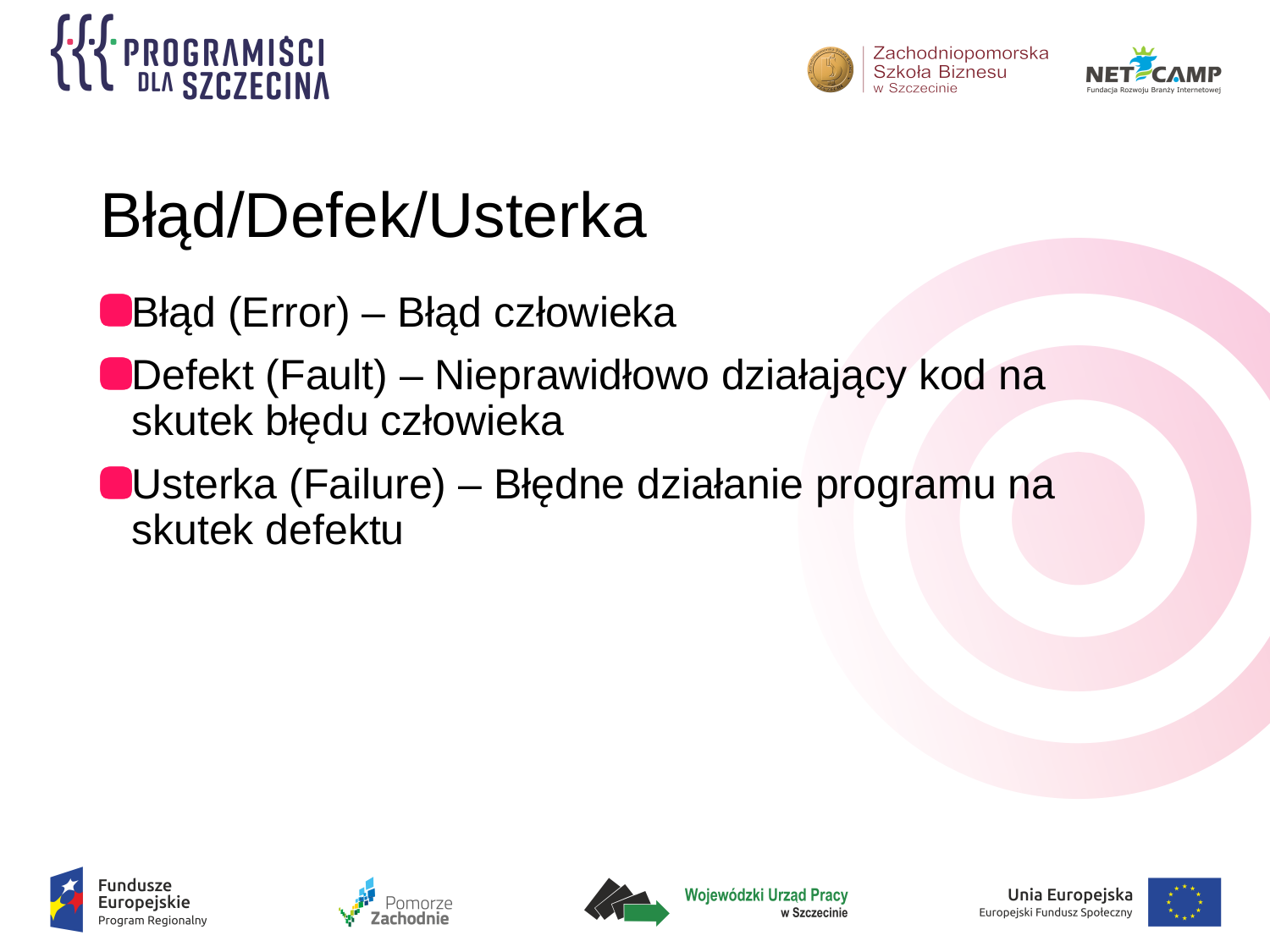

# Błąd/Defek/Usterka
Błąd (Error) – Błąd człowieka
Defekt (Fault) – Nieprawidłowo działający kod na skutek błędu człowieka
Usterka (Failure) – Błędne działanie programu na skutek defektu